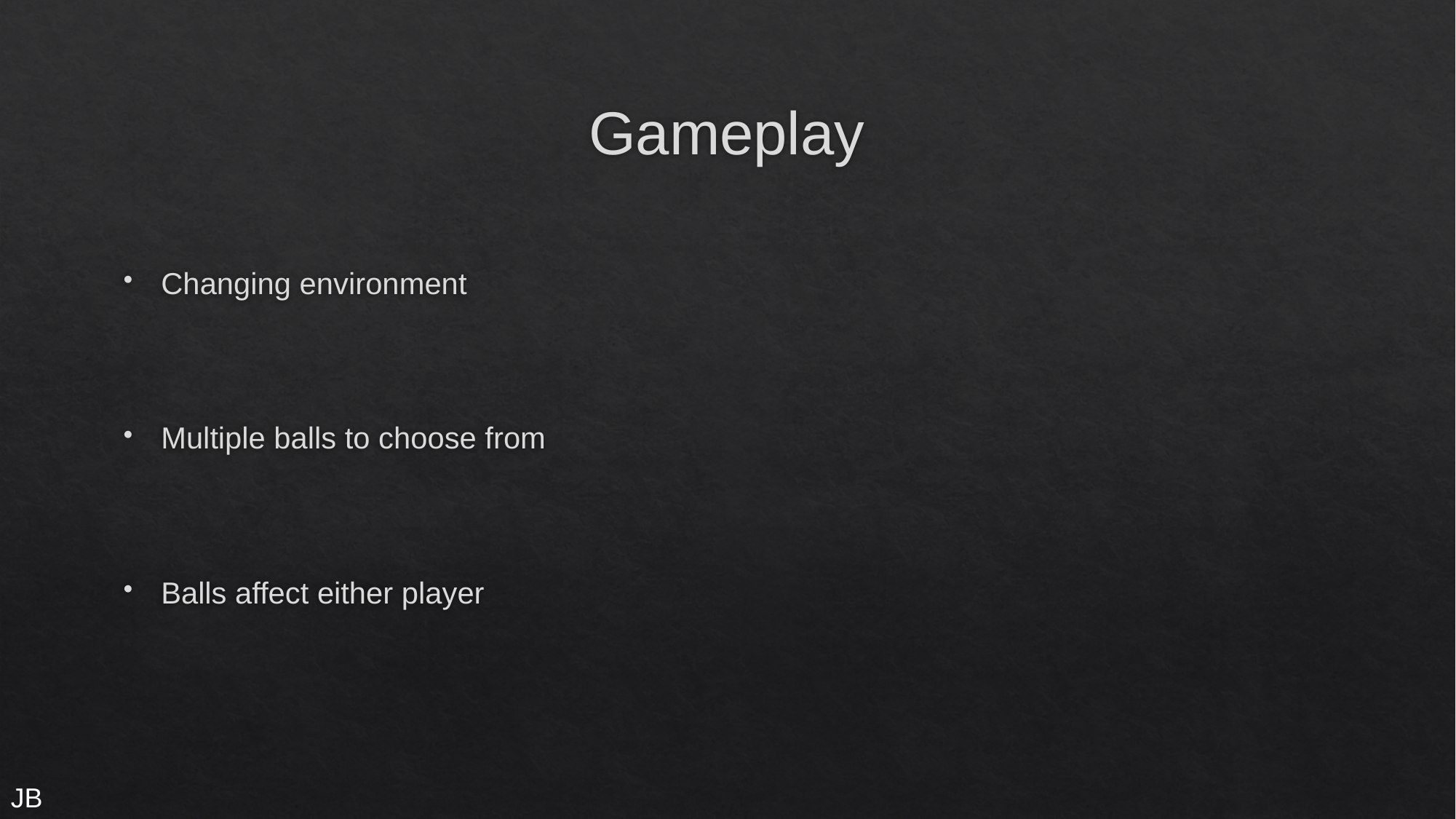

# Gameplay

Changing environment

Multiple balls to choose from

Balls affect either player
JB